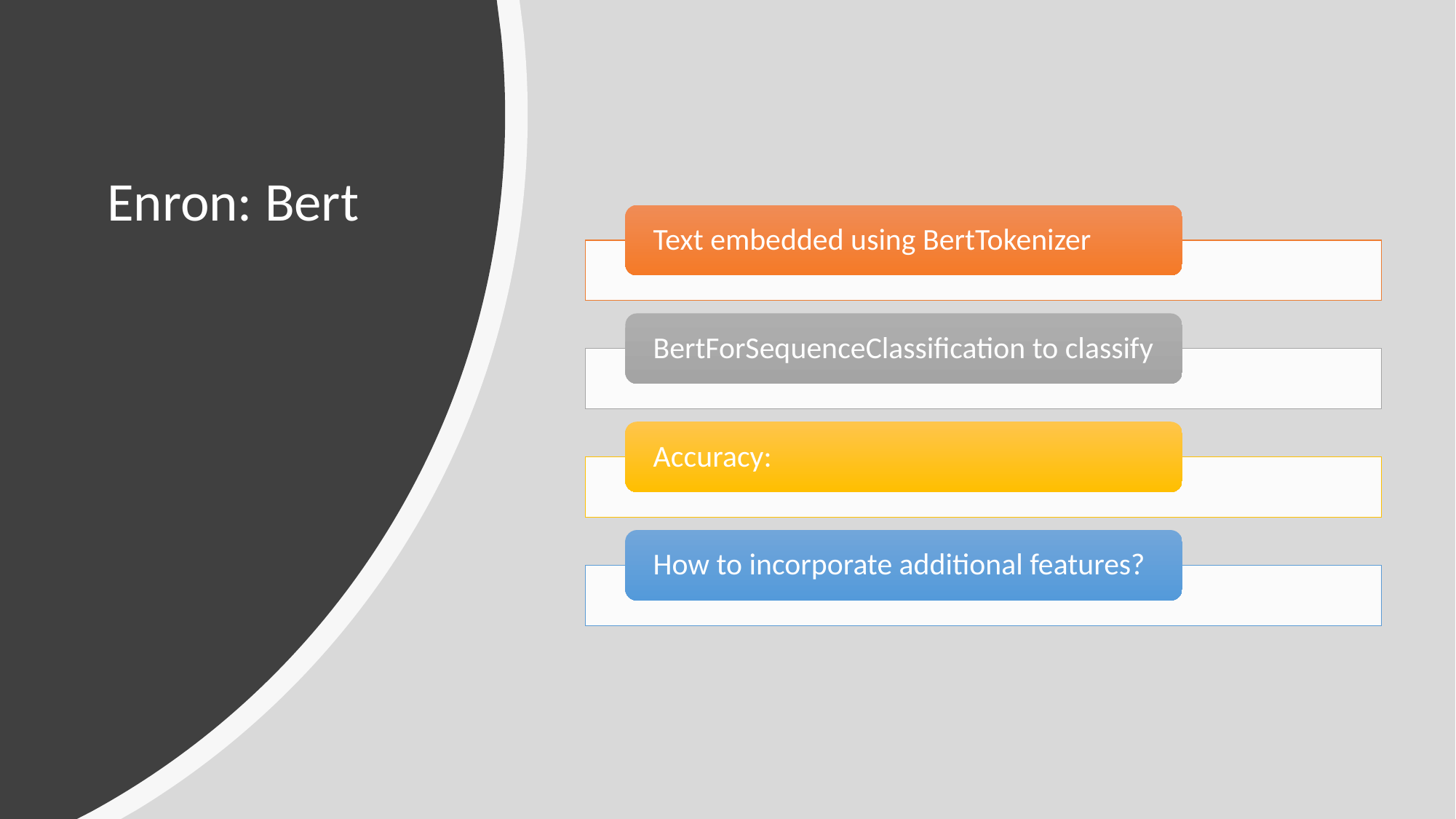

Text embedded using BertTokenizer
BertForSequenceClassification to classify
Accuracy:
How to incorporate additional features?

# Enron: Bert